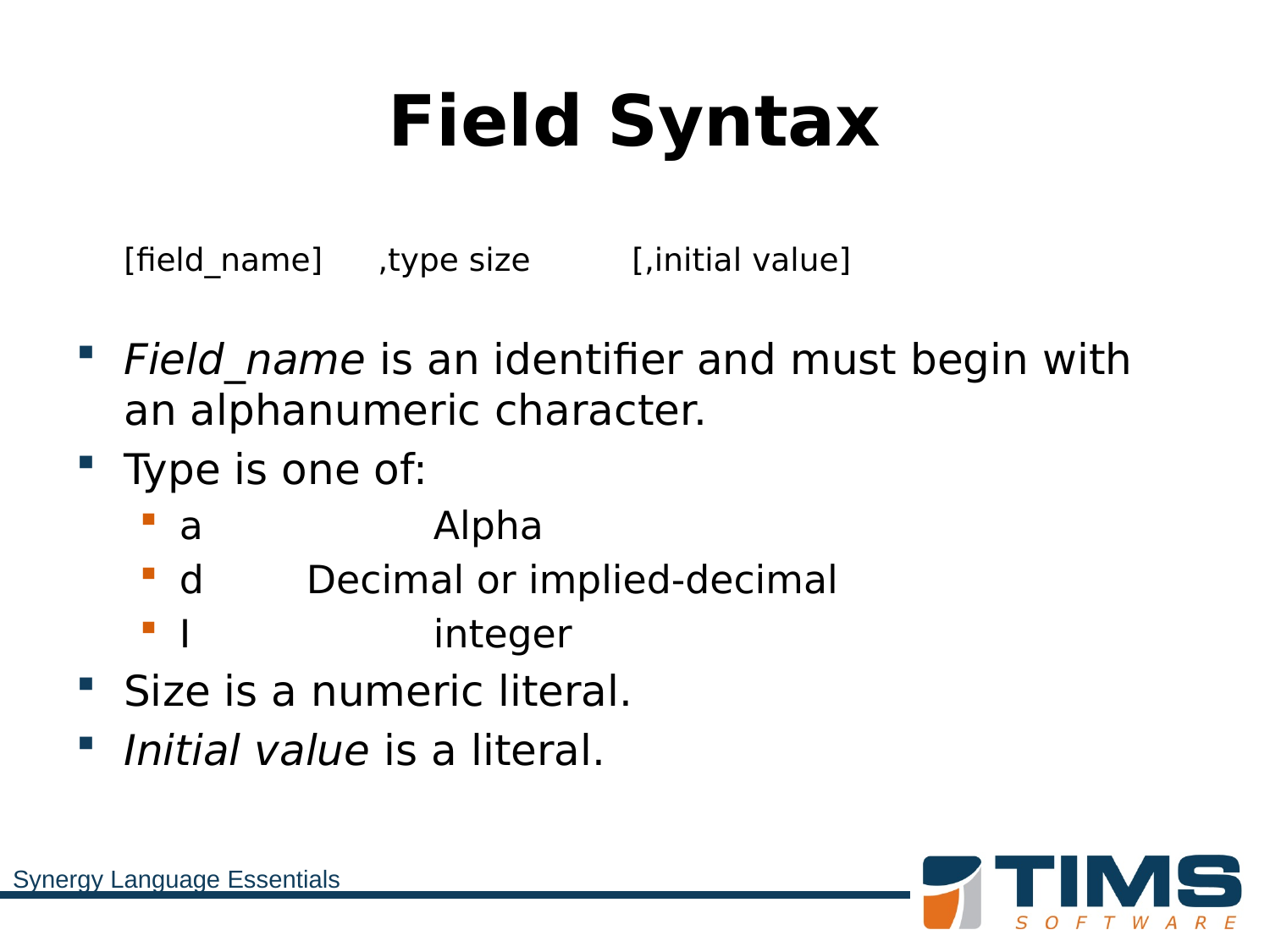

# Field Syntax
	[field_name]	,type size	[,initial value]

Field_name is an identifier and must begin with an alphanumeric character.
Type is one of:
a		Alpha
d	Decimal or implied-decimal
I		integer
Size is a numeric literal.
Initial value is a literal.
Synergy Language Essentials